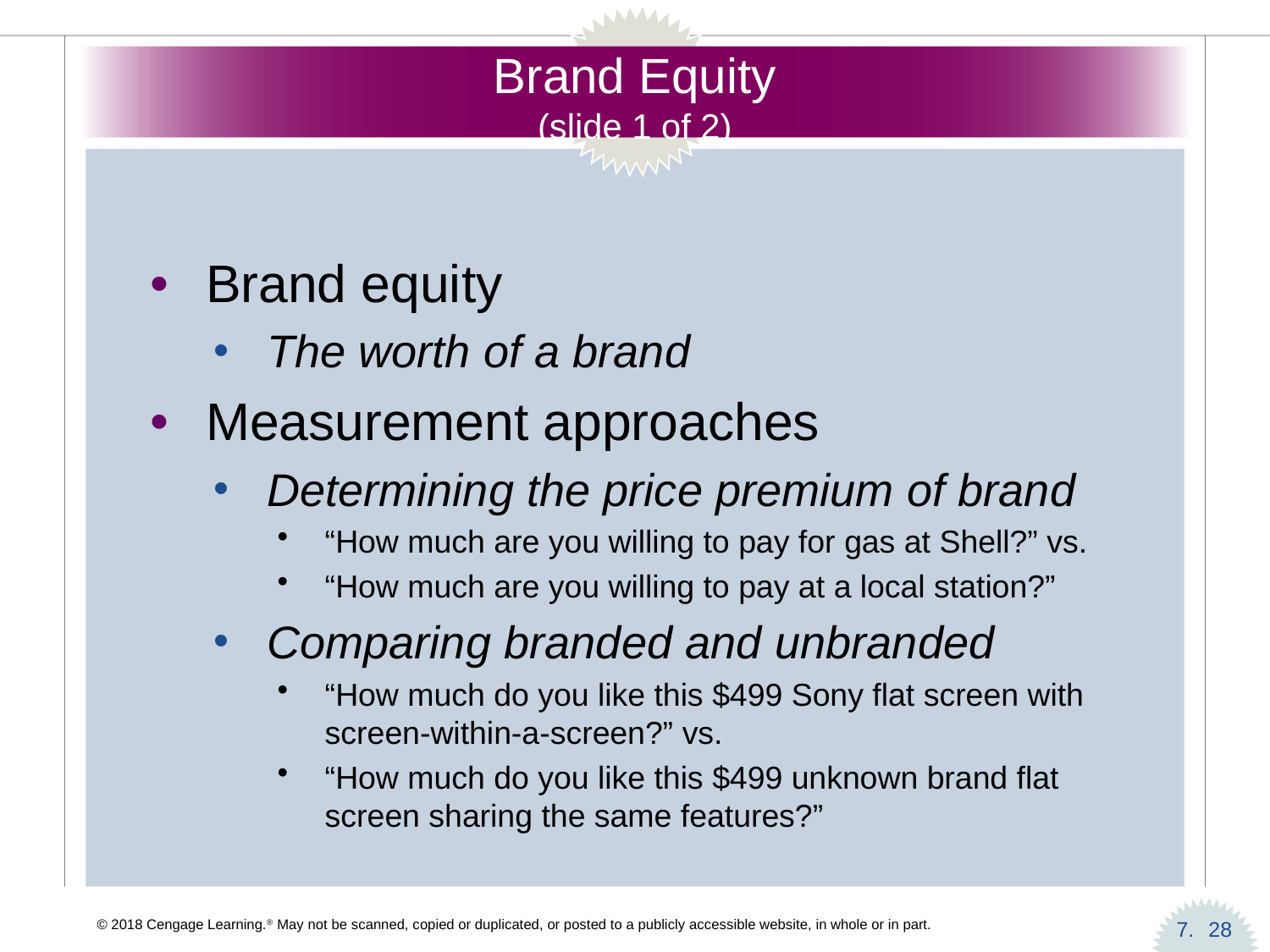

# Brand Equity (slide 1 of 2)
Brand equity
The worth of a brand
Measurement approaches
Determining the price premium of brand
“How much are you willing to pay for gas at Shell?” vs.
“How much are you willing to pay at a local station?”
Comparing branded and unbranded
“How much do you like this $499 Sony flat screen with screen-within-a-screen?” vs.
“How much do you like this $499 unknown brand flat screen sharing the same features?”

28